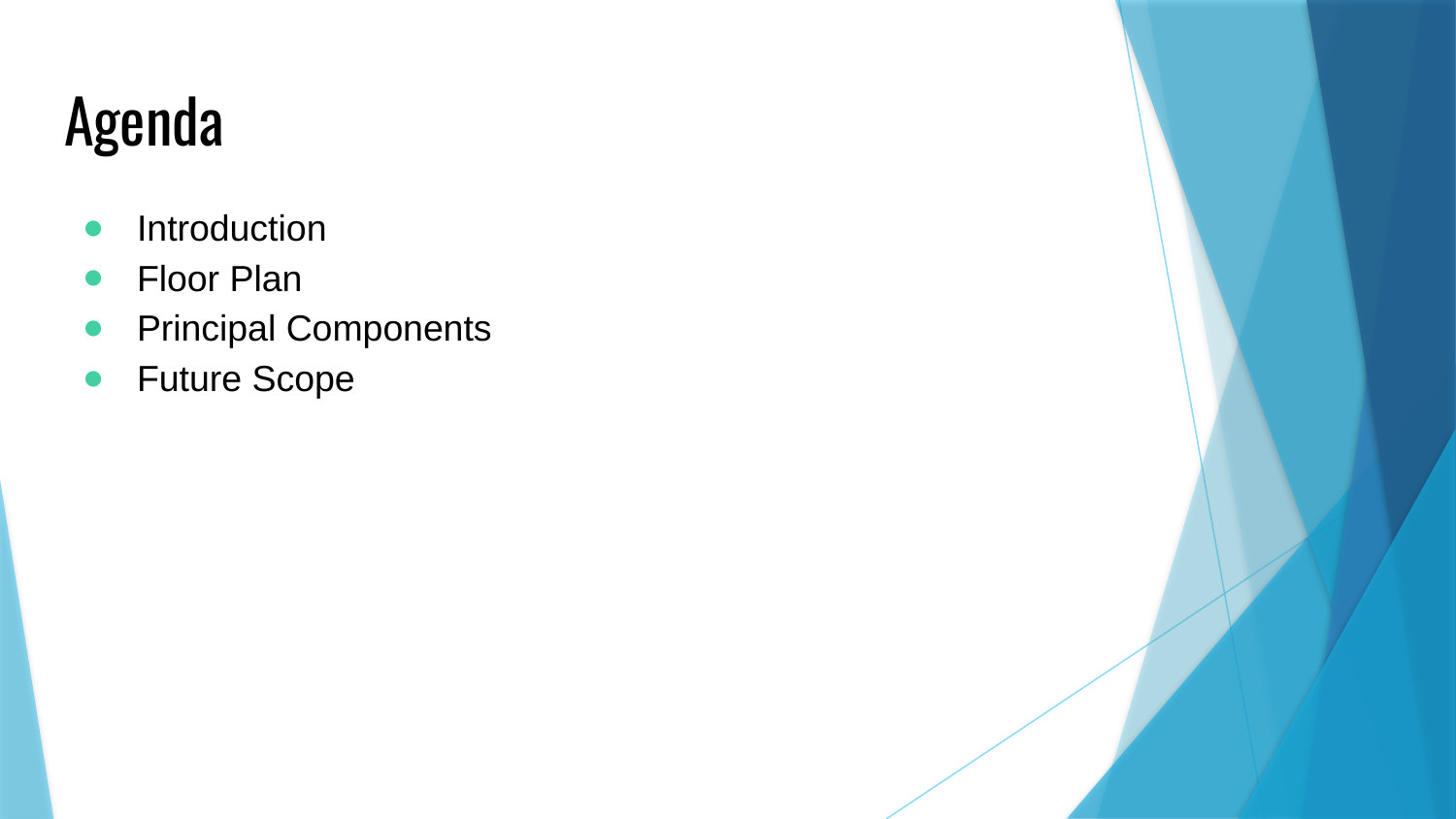

# Agenda
Introduction
Floor Plan
Principal Components
Future Scope